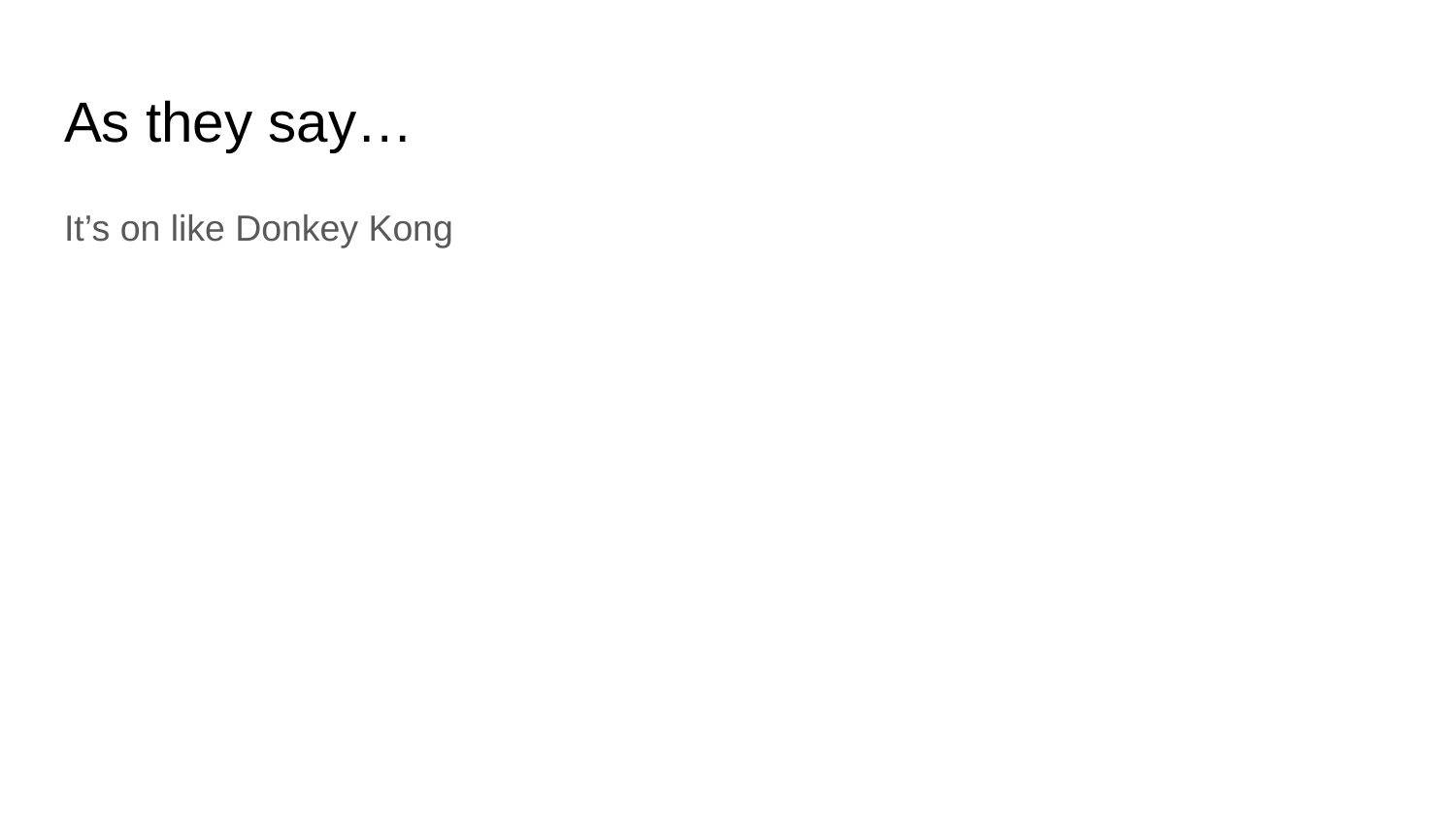

# As they say…
It’s on like Donkey Kong